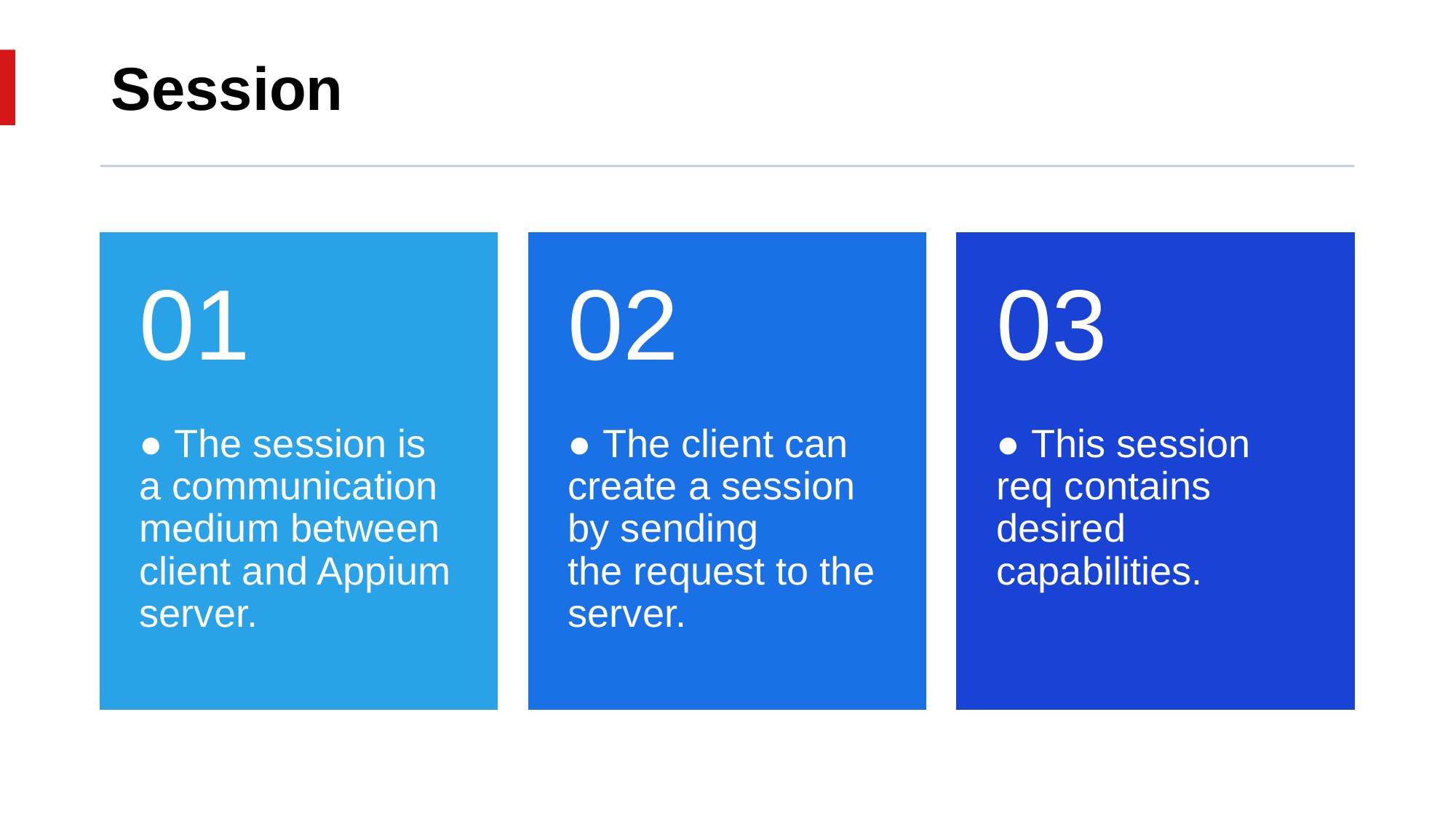

# Session

● The session is a communication medium between client and Appium server.
01
● The client can create a session by sending the request to the server.
02
● This session req contains desired capabilities.
03